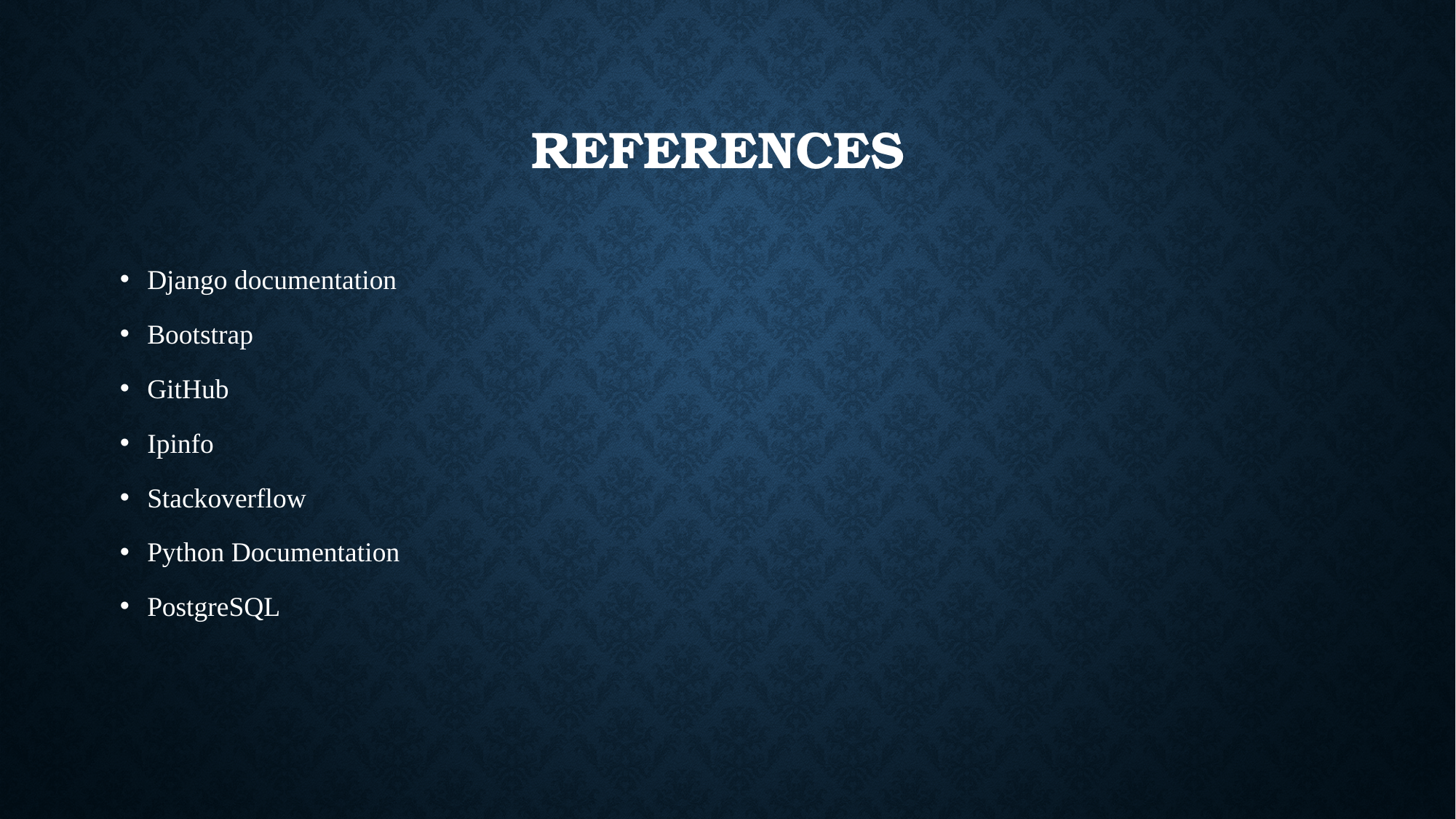

# References
Django documentation
Bootstrap
GitHub
Ipinfo
Stackoverflow
Python Documentation
PostgreSQL